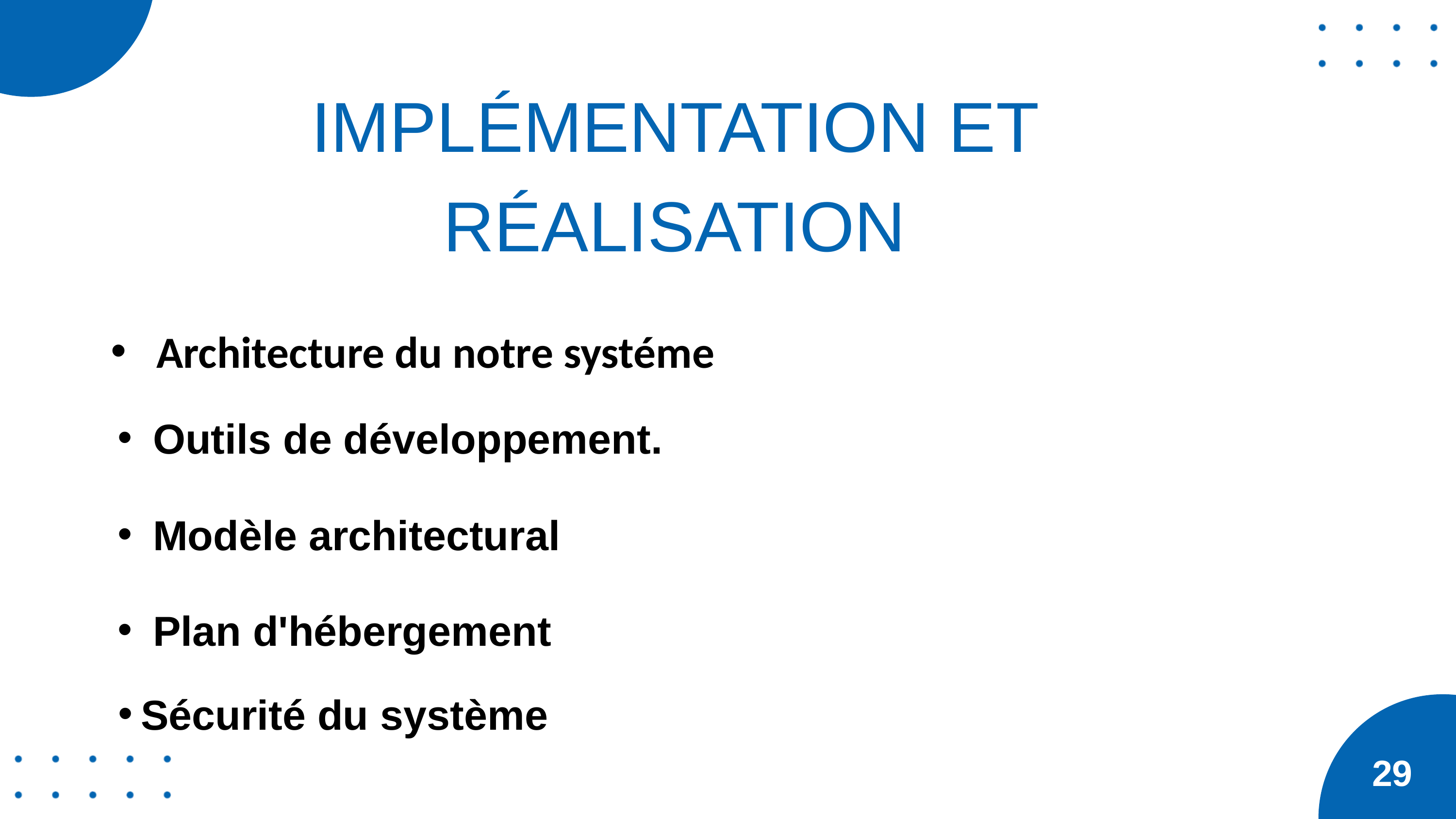

IMPLÉMENTATION ET RÉALISATION
Architecture du notre systéme
Outils de développement.
Modèle architectural
Plan d'hébergement
Sécurité du système

29